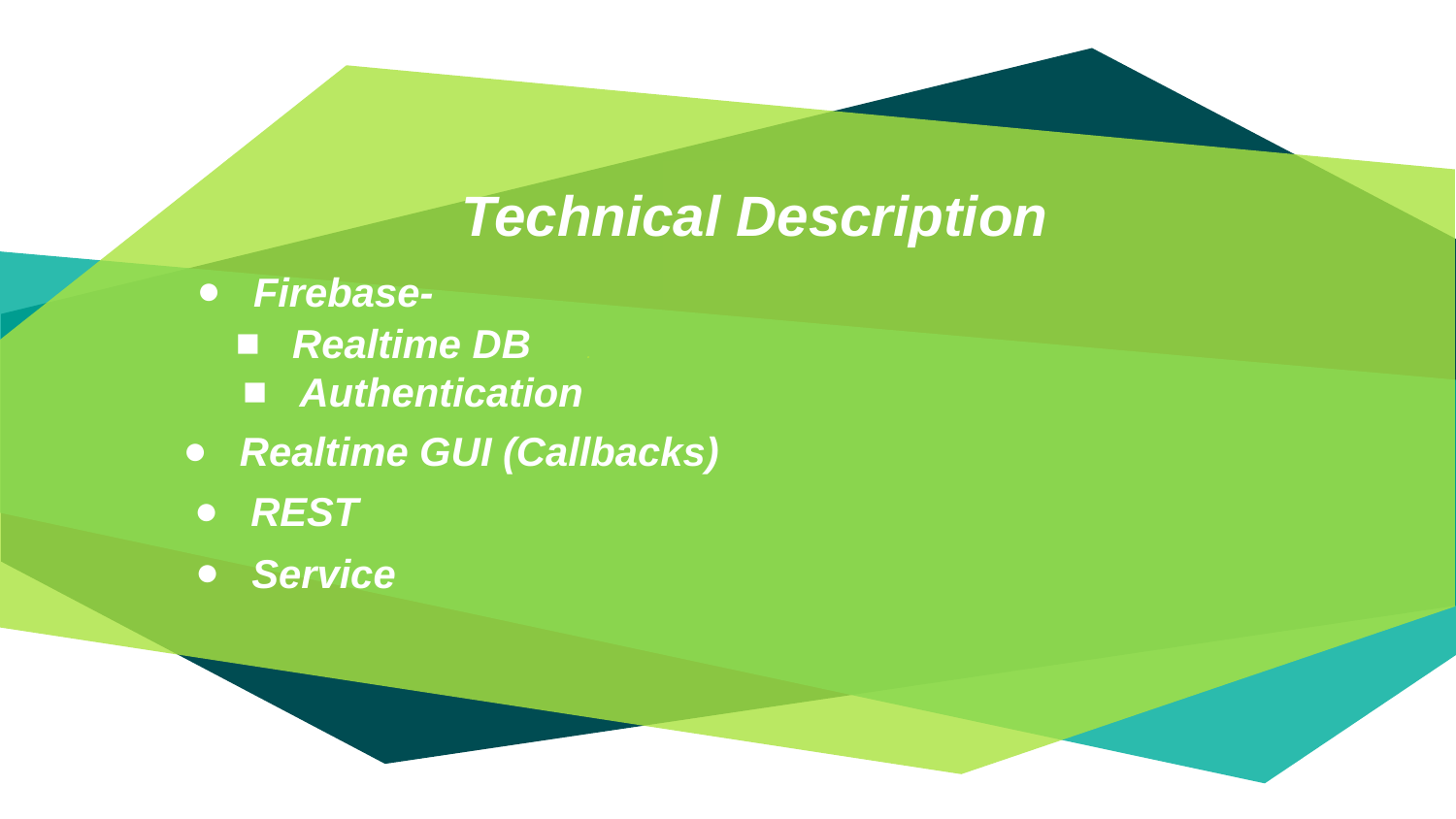

Technical Description

Firebase-

Realtime DB     .
Authentication
Realtime GUI (Callbacks)
REST
Service

17